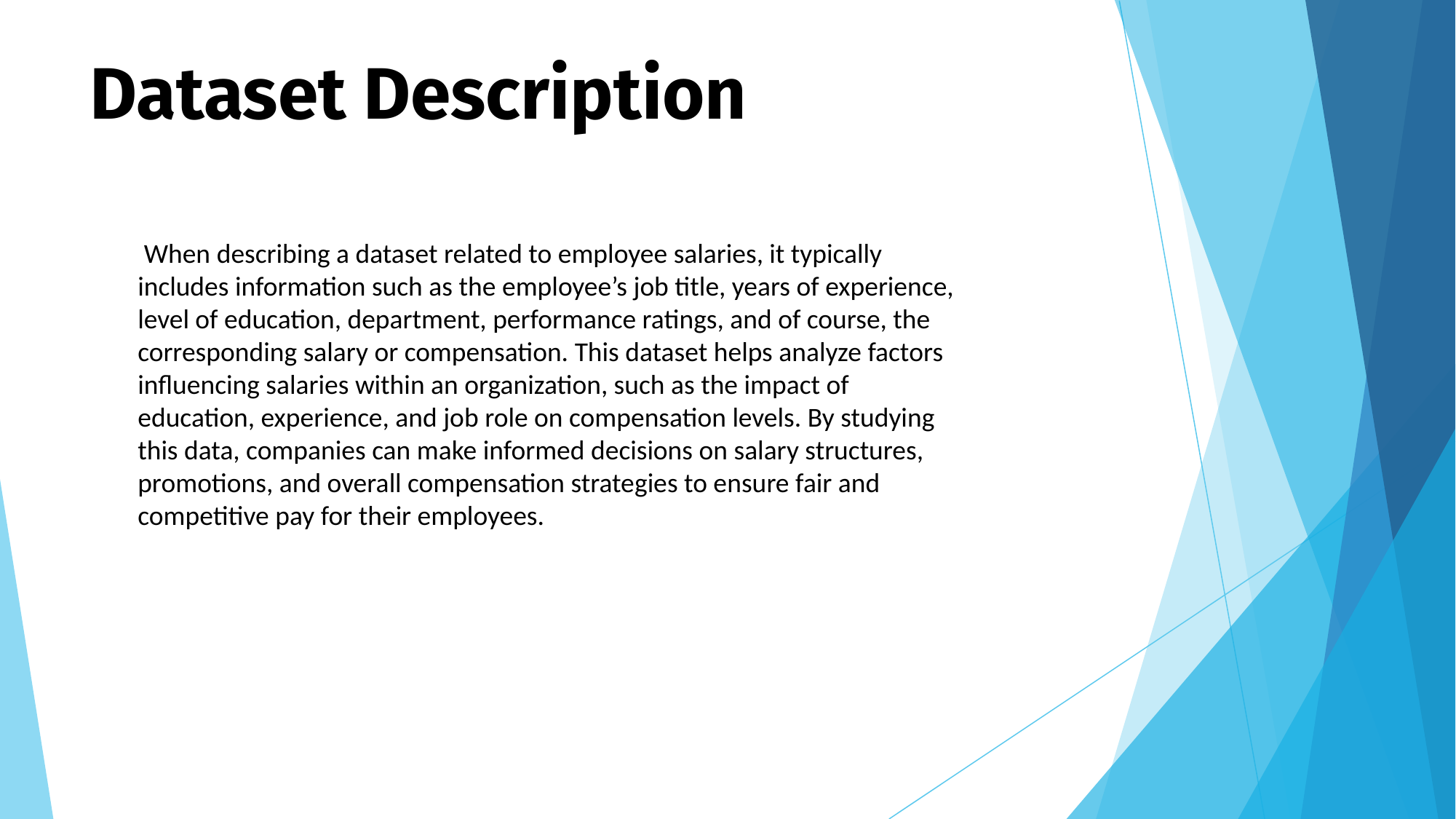

# Dataset Description
 When describing a dataset related to employee salaries, it typically includes information such as the employee’s job title, years of experience, level of education, department, performance ratings, and of course, the corresponding salary or compensation. This dataset helps analyze factors influencing salaries within an organization, such as the impact of education, experience, and job role on compensation levels. By studying this data, companies can make informed decisions on salary structures, promotions, and overall compensation strategies to ensure fair and competitive pay for their employees.